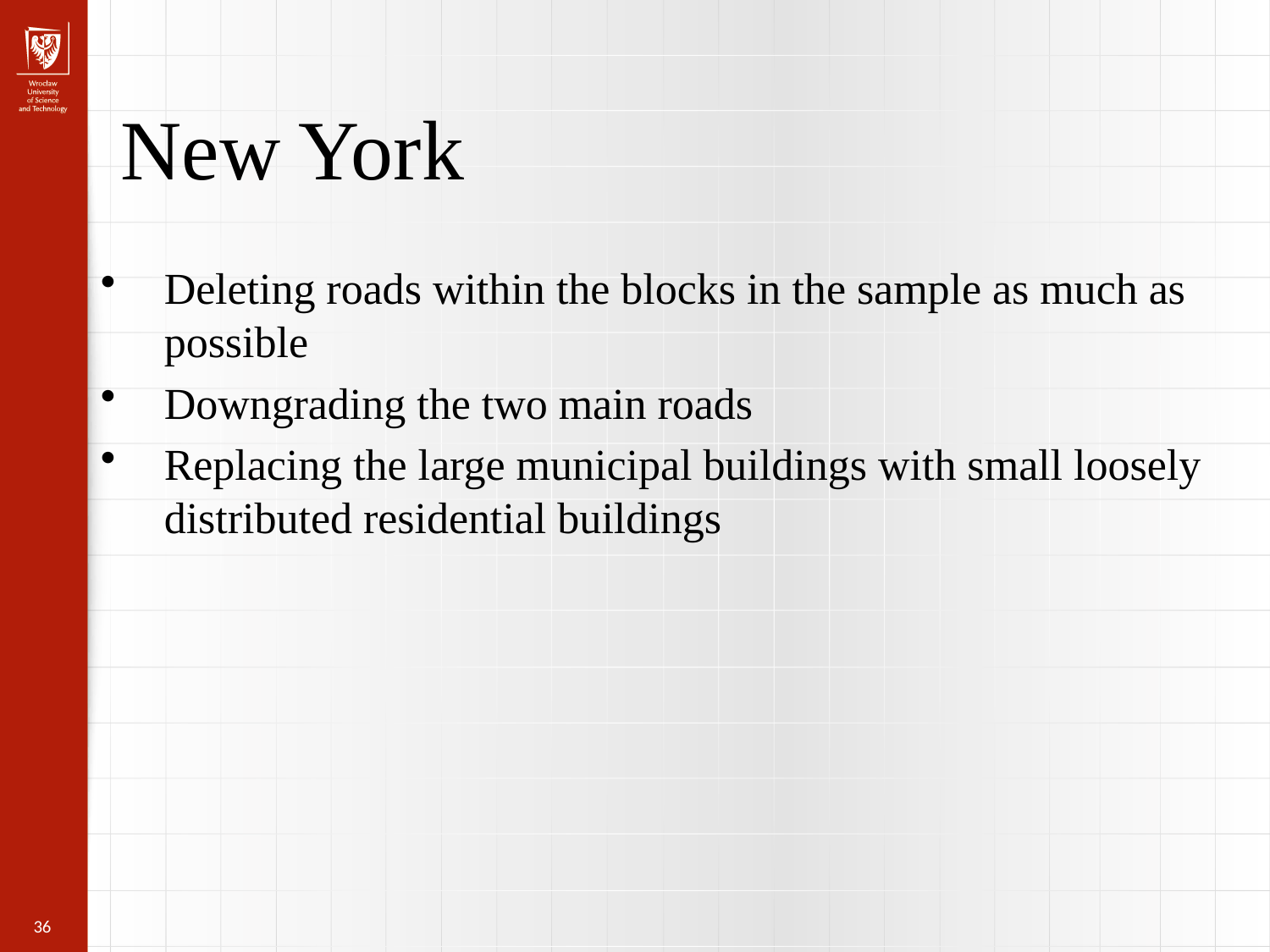

New York
Deleting roads within the blocks in the sample as much as possible
Downgrading the two main roads
Replacing the large municipal buildings with small loosely distributed residential buildings